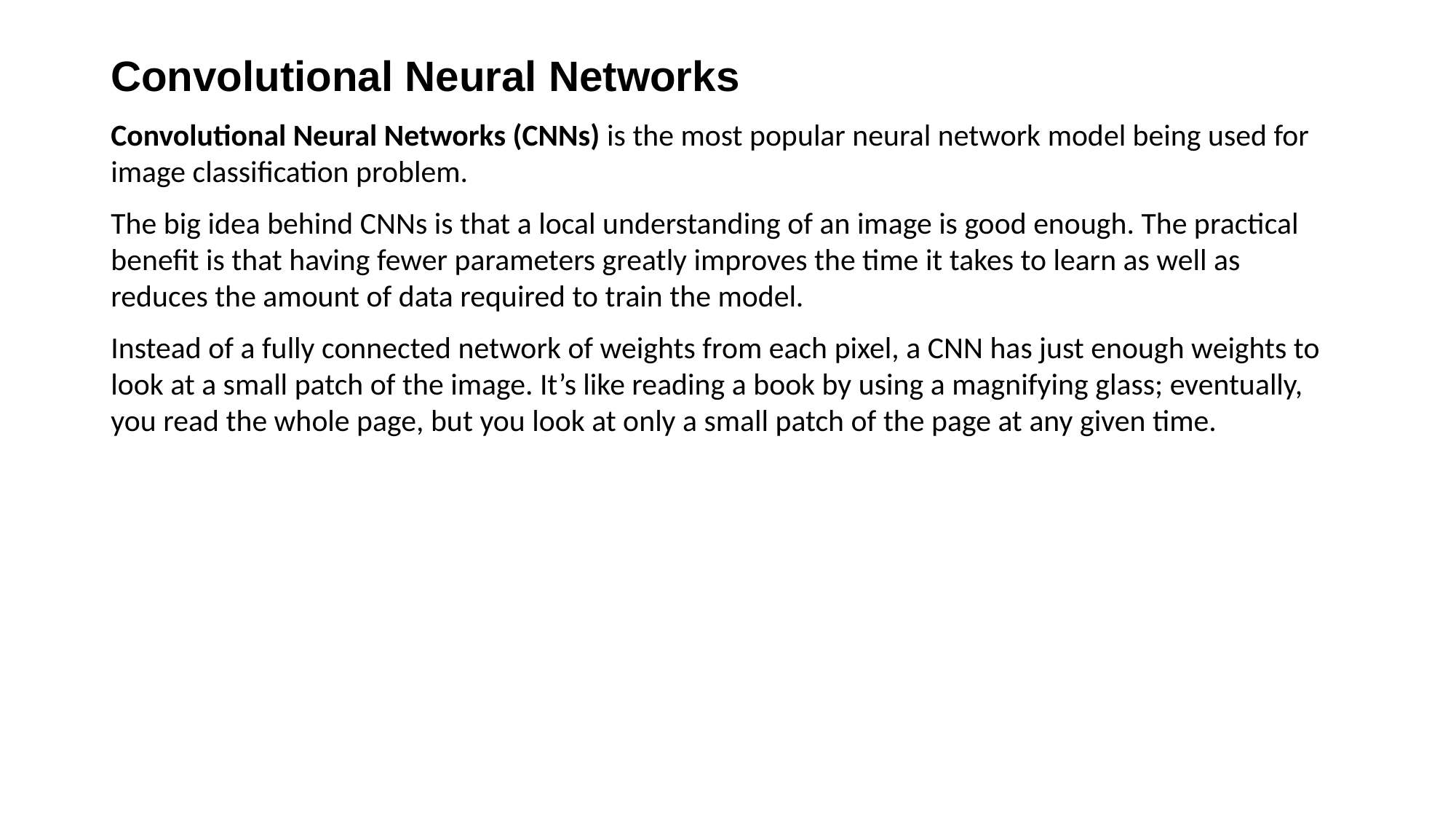

Convolutional Neural Networks
Convolutional Neural Networks (CNNs) is the most popular neural network model being used for image classification problem.
The big idea behind CNNs is that a local understanding of an image is good enough. The practical benefit is that having fewer parameters greatly improves the time it takes to learn as well as reduces the amount of data required to train the model.
Instead of a fully connected network of weights from each pixel, a CNN has just enough weights to look at a small patch of the image. It’s like reading a book by using a magnifying glass; eventually, you read the whole page, but you look at only a small patch of the page at any given time.